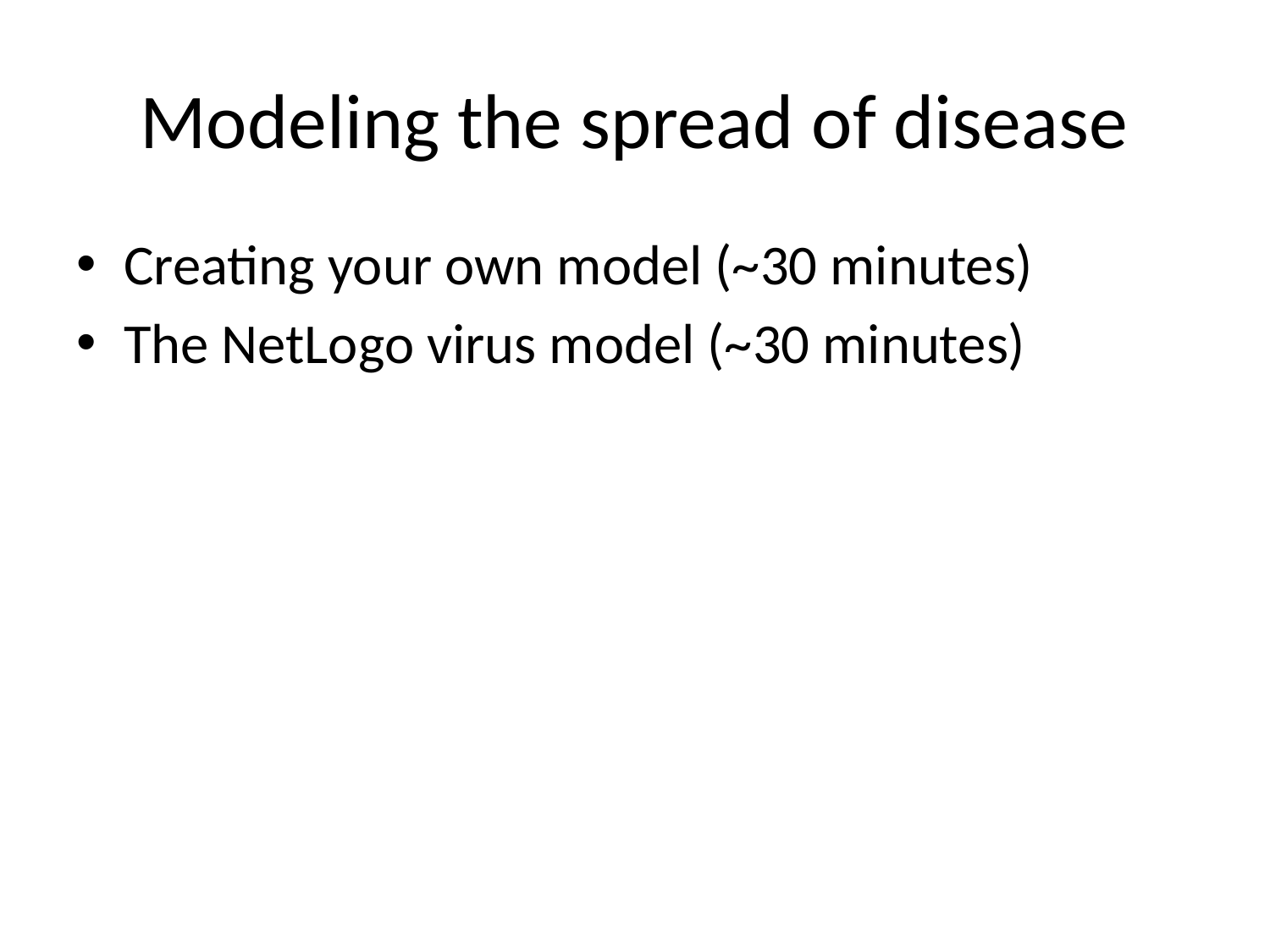

# Modeling the spread of disease
Creating your own model (~30 minutes)
The NetLogo virus model (~30 minutes)